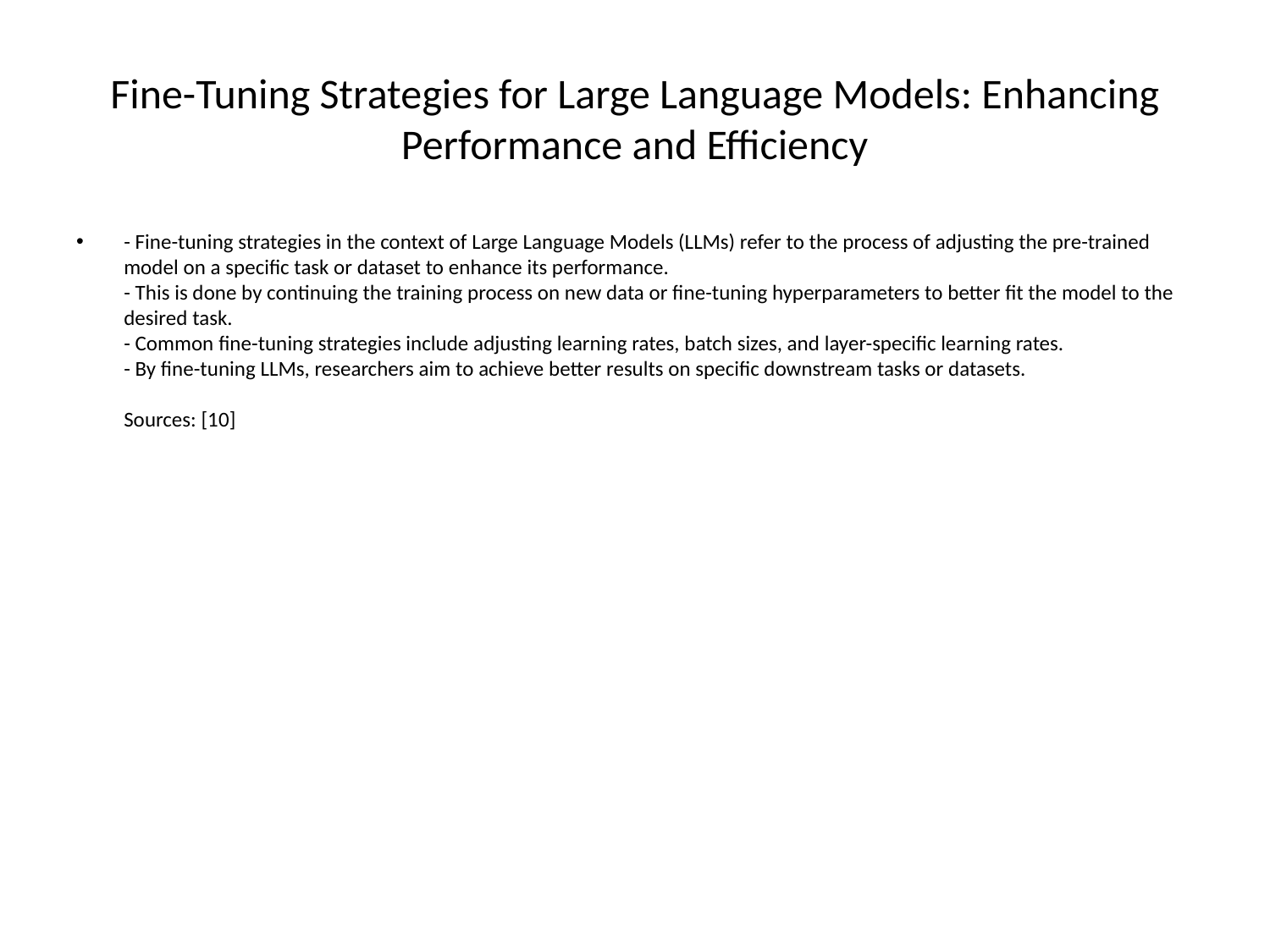

# Fine-Tuning Strategies for Large Language Models: Enhancing Performance and Efficiency
- Fine-tuning strategies in the context of Large Language Models (LLMs) refer to the process of adjusting the pre-trained model on a specific task or dataset to enhance its performance.
- This is done by continuing the training process on new data or fine-tuning hyperparameters to better fit the model to the desired task.
- Common fine-tuning strategies include adjusting learning rates, batch sizes, and layer-specific learning rates.
- By fine-tuning LLMs, researchers aim to achieve better results on specific downstream tasks or datasets.
Sources: [10]